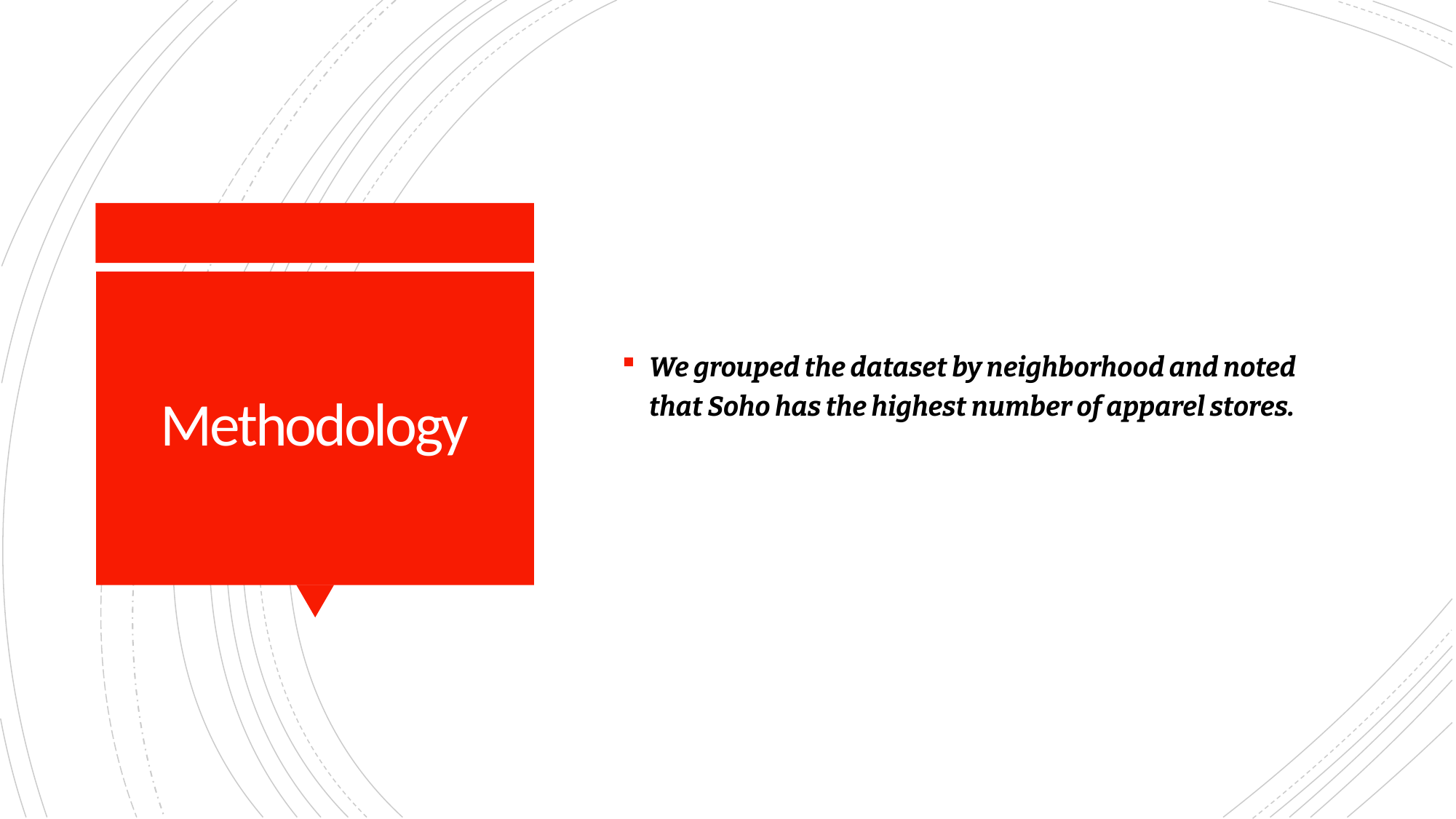

We grouped the dataset by neighborhood and noted that Soho has the highest number of apparel stores.

# Methodology